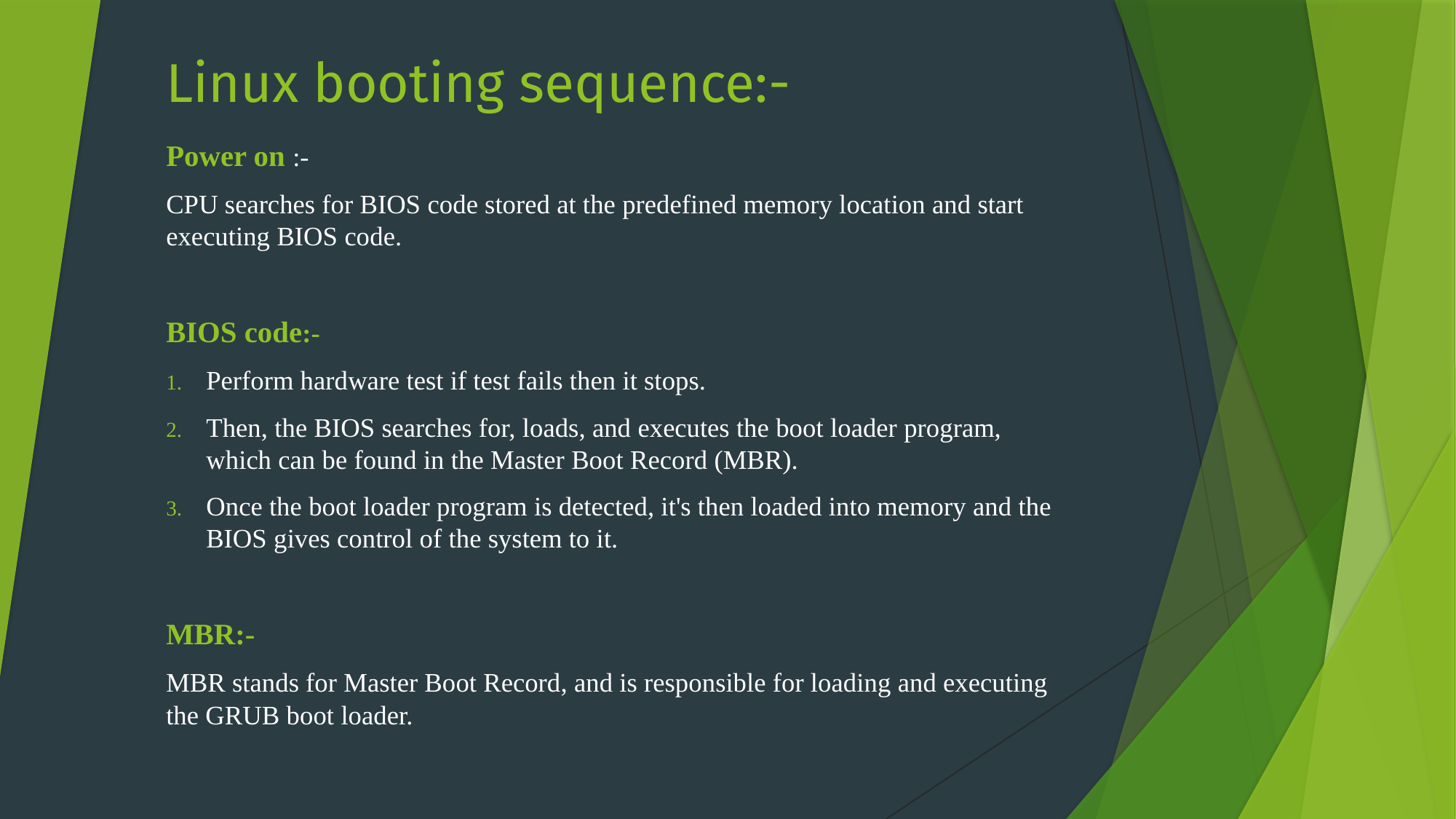

# Linux booting sequence:-
Power on :-
CPU searches for BIOS code stored at the predefined memory location and start executing BIOS code.

BIOS code:-
Perform hardware test if test fails then it stops.
Then, the BIOS searches for, loads, and executes the boot loader program, which can be found in the Master Boot Record (MBR).
Once the boot loader program is detected, it's then loaded into memory and the BIOS gives control of the system to it.

MBR:-
MBR stands for Master Boot Record, and is responsible for loading and executing the GRUB boot loader.